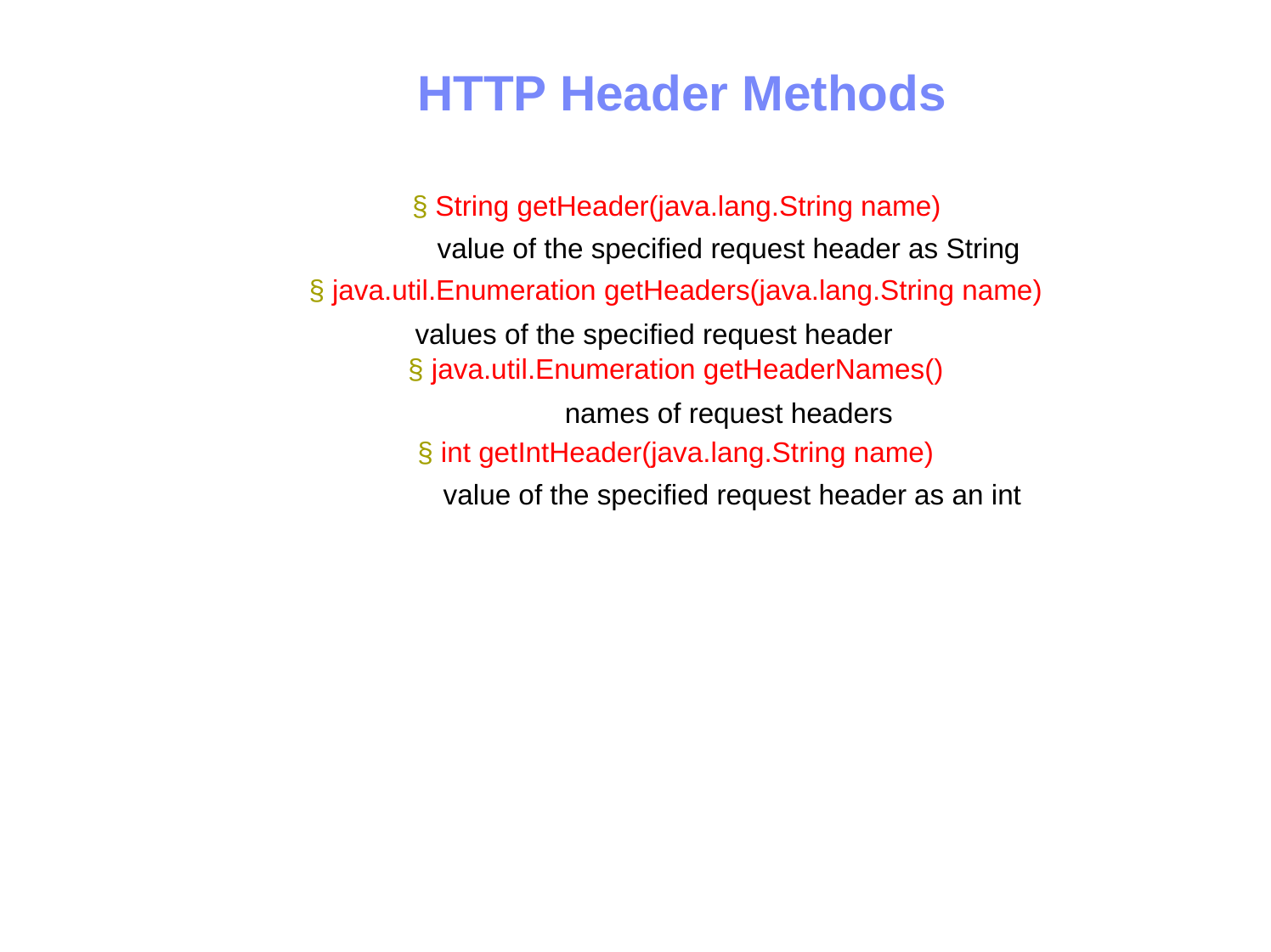

Antrix Consultancy Services

HTTP Header Methods

§ String getHeader(java.lang.String name)

value of the specified request header as String

§ java.util.Enumeration getHeaders(java.lang.String name)
	values of the specified request header

§ java.util.Enumeration getHeaderNames()

names of request headers

§ int getIntHeader(java.lang.String name)

value of the specified request header as an int

Madhusudhanan.P.K.